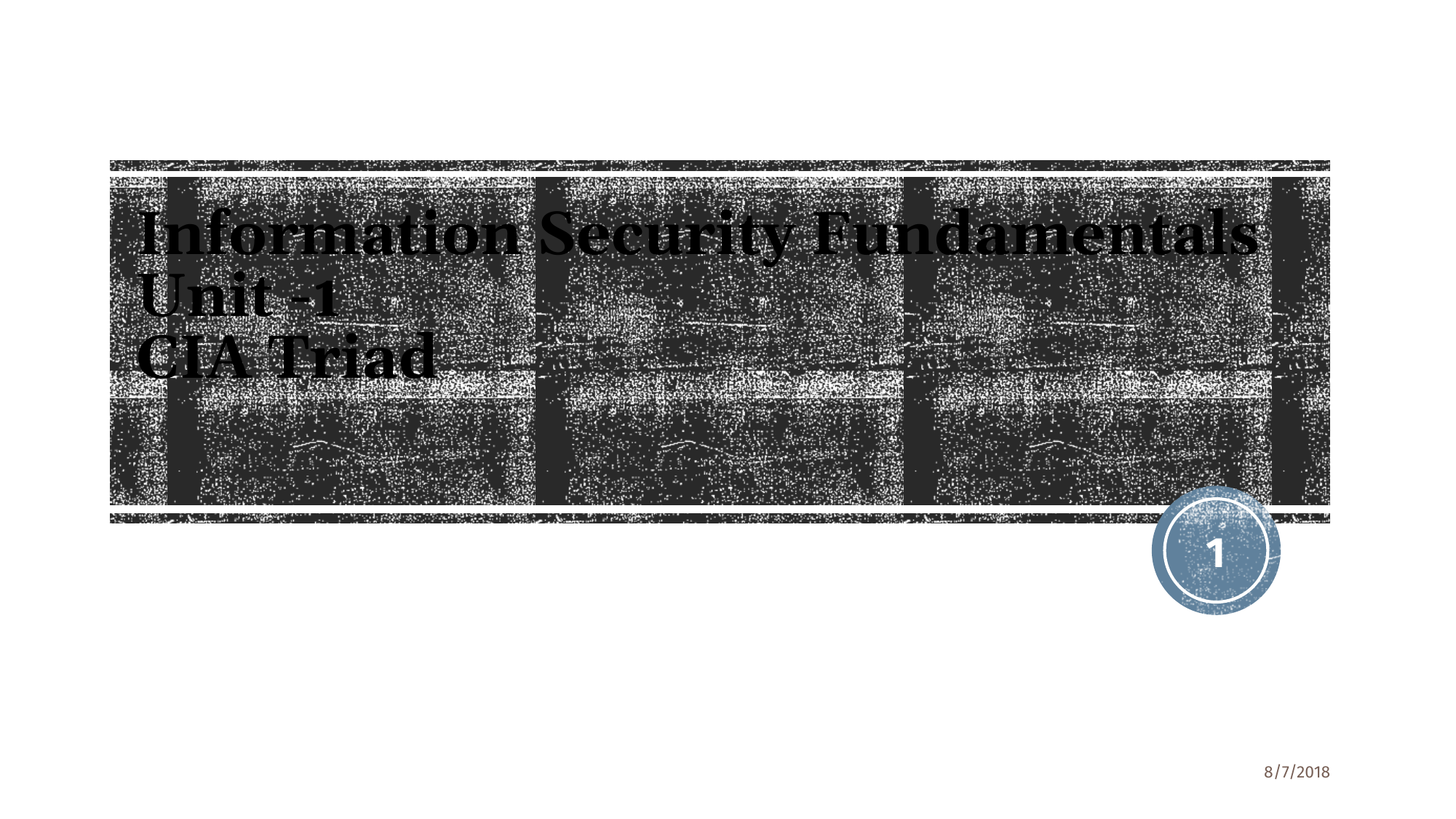

# Information Security Fundamentals Unit -1 CIA Triad
1

8/7/2018